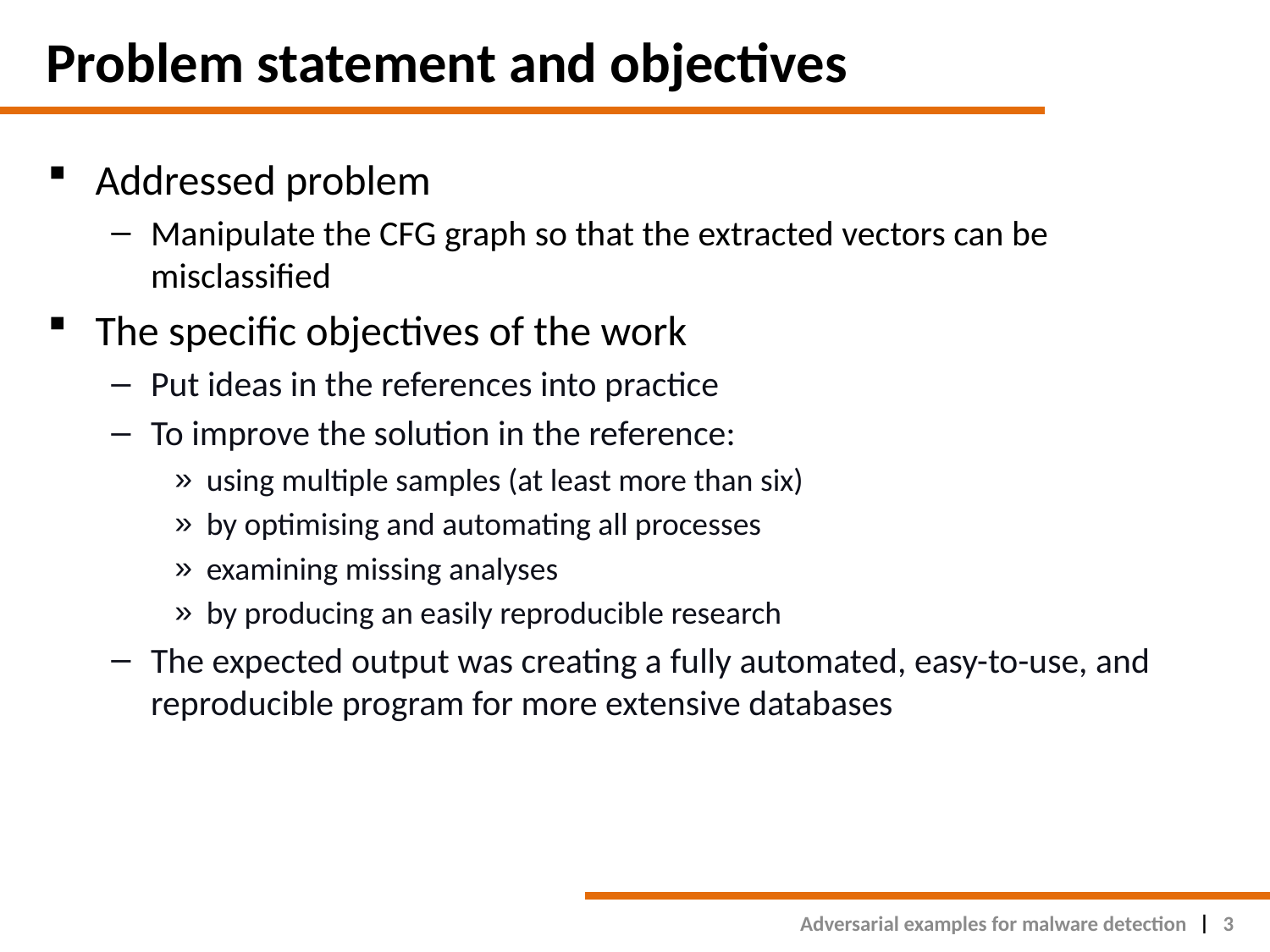

# Problem statement and objectives
Addressed problem
Manipulate the CFG graph so that the extracted vectors can be misclassified
The specific objectives of the work
Put ideas in the references into practice
To improve the solution in the reference:
using multiple samples (at least more than six)
by optimising and automating all processes
examining missing analyses
by producing an easily reproducible research
The expected output was creating a fully automated, easy-to-use, and reproducible program for more extensive databases

Adversarial examples for malware detection
3